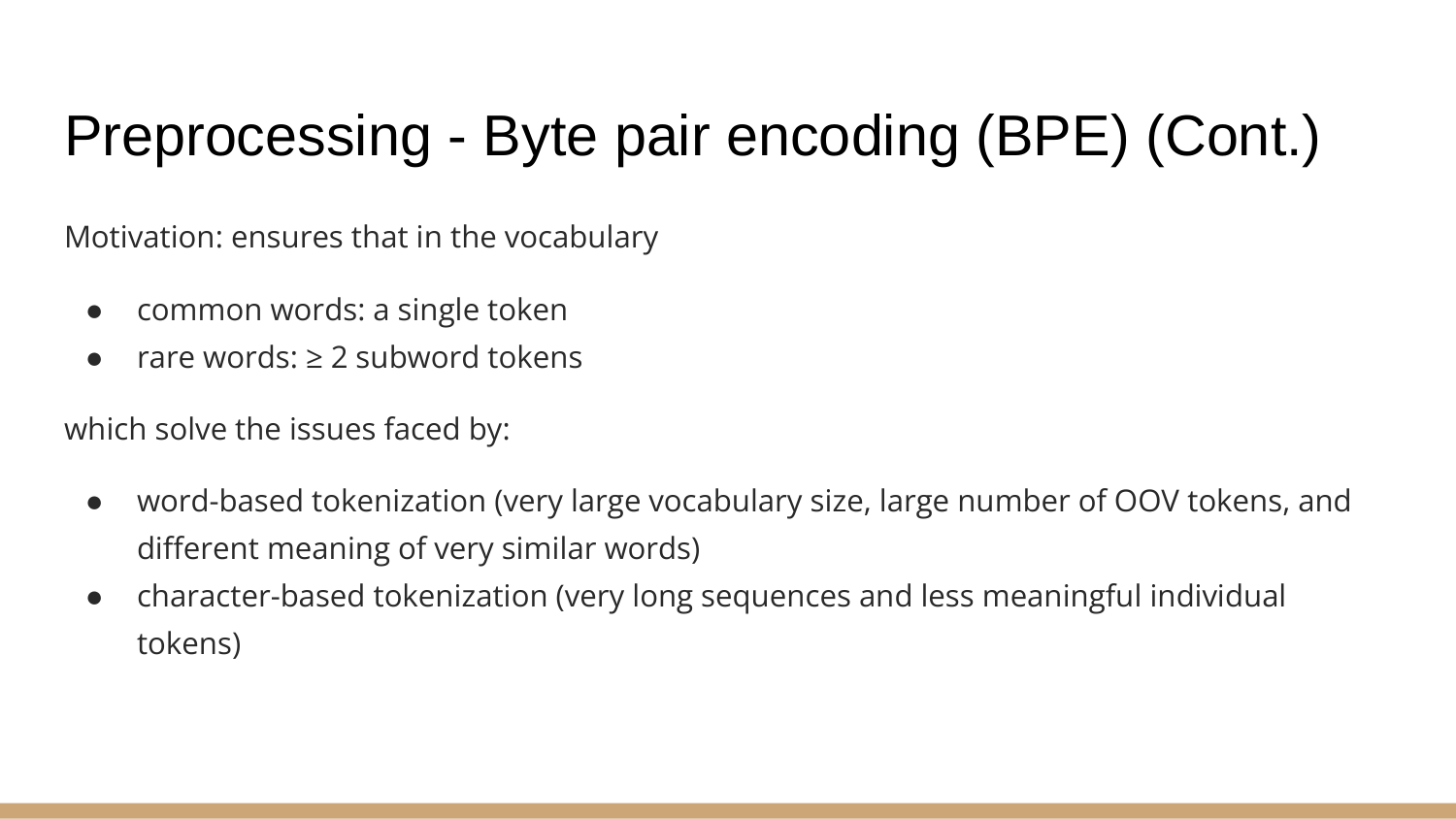

# Preprocessing - Byte pair encoding (BPE) (Cont.)
Motivation: ensures that in the vocabulary
common words: a single token
rare words: ≥ 2 subword tokens
which solve the issues faced by:
word-based tokenization (very large vocabulary size, large number of OOV tokens, and different meaning of very similar words)
character-based tokenization (very long sequences and less meaningful individual tokens)